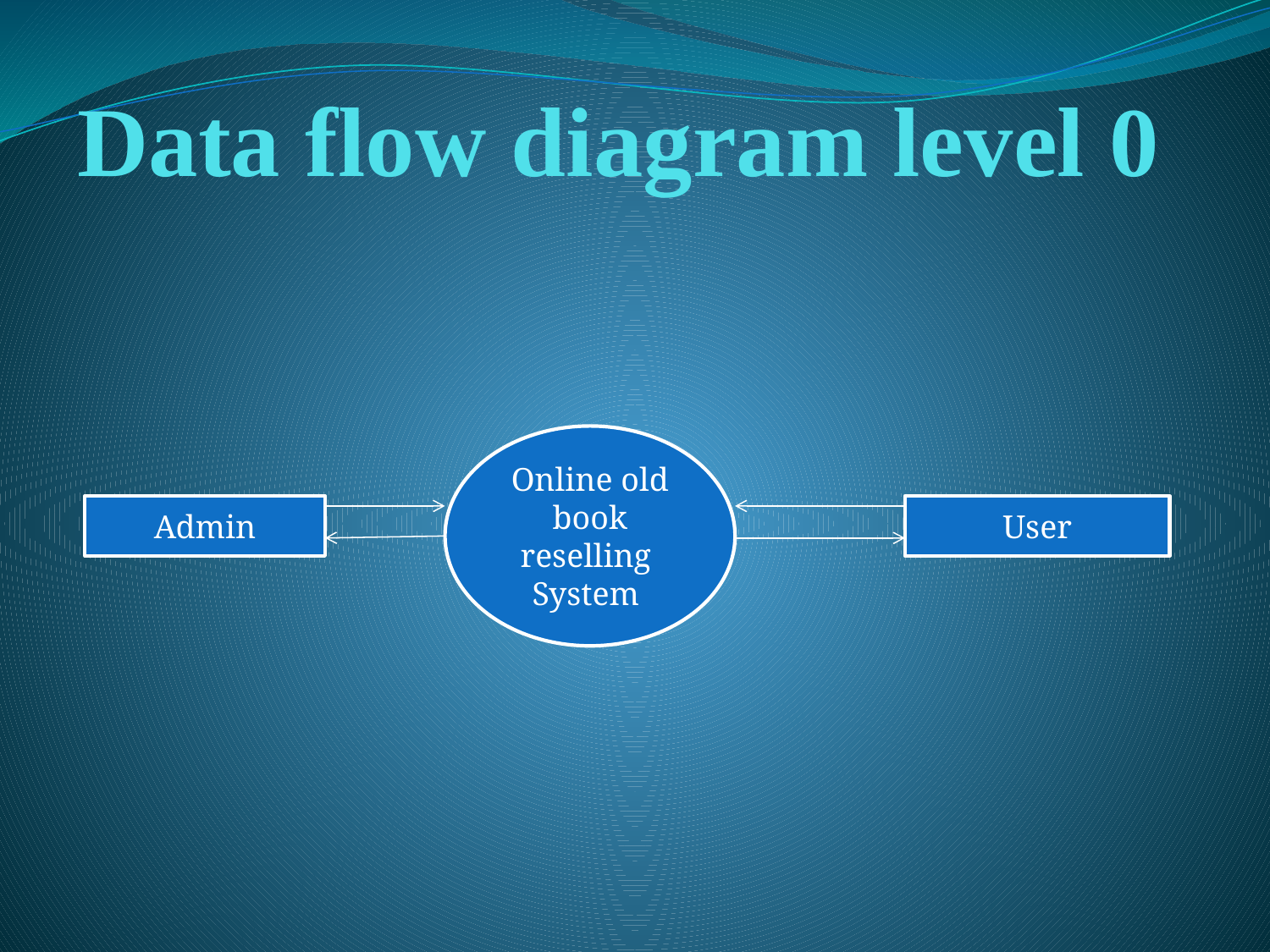

# Data flow diagram level 0

Online old book reselling
System
Admin
User